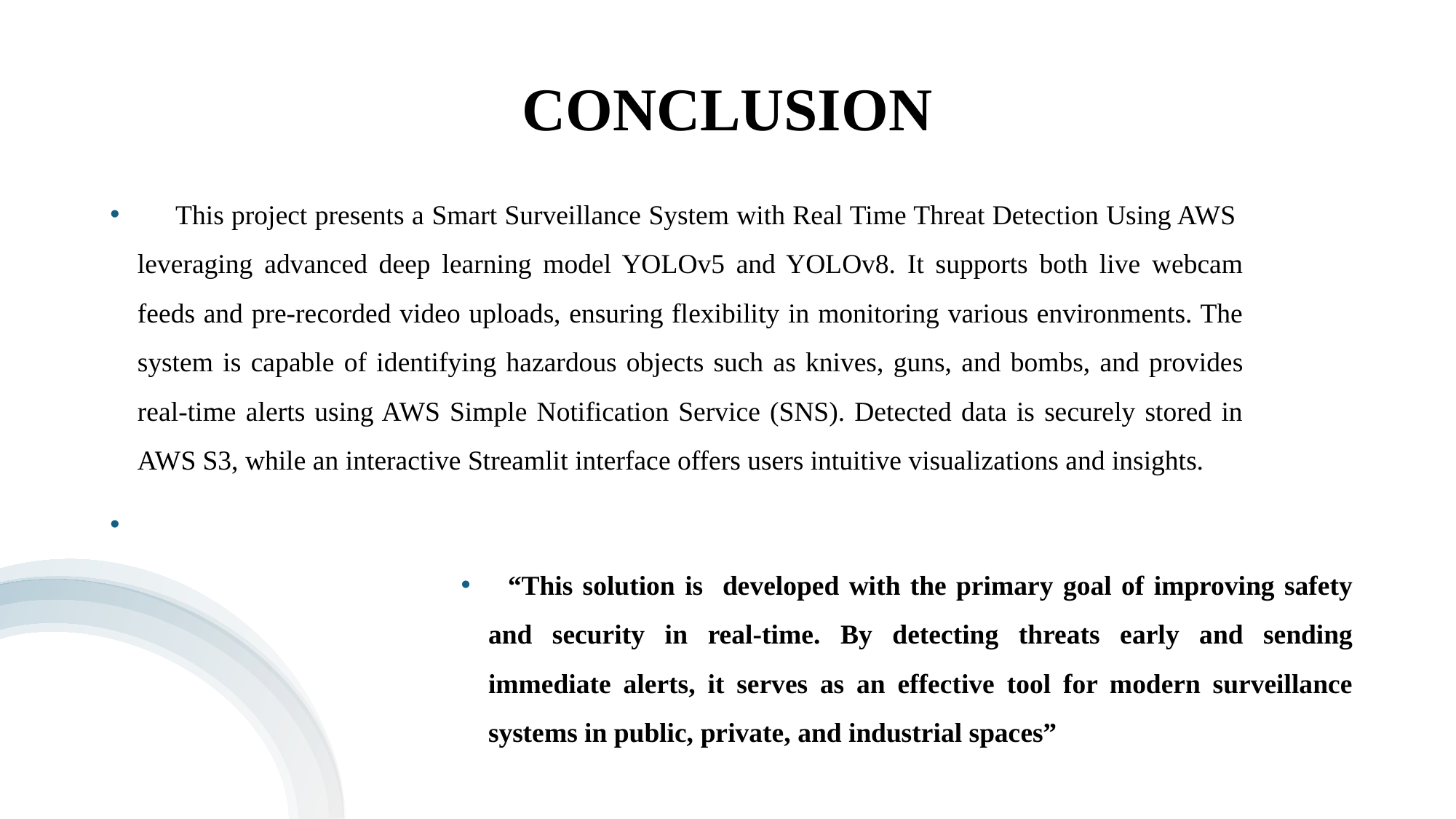

CONCLUSION
     This project presents a Smart Surveillance System with Real Time Threat Detection Using AWS  leveraging advanced deep learning model YOLOv5 and YOLOv8. It supports both live webcam feeds and pre-recorded video uploads, ensuring flexibility in monitoring various environments. The system is capable of identifying hazardous objects such as knives, guns, and bombs, and provides real-time alerts using AWS Simple Notification Service (SNS). Detected data is securely stored in AWS S3, while an interactive Streamlit interface offers users intuitive visualizations and insights.

  “This solution is  developed with the primary goal of improving safety and security in real-time. By detecting threats early and sending immediate alerts, it serves as an effective tool for modern surveillance systems in public, private, and industrial spaces”